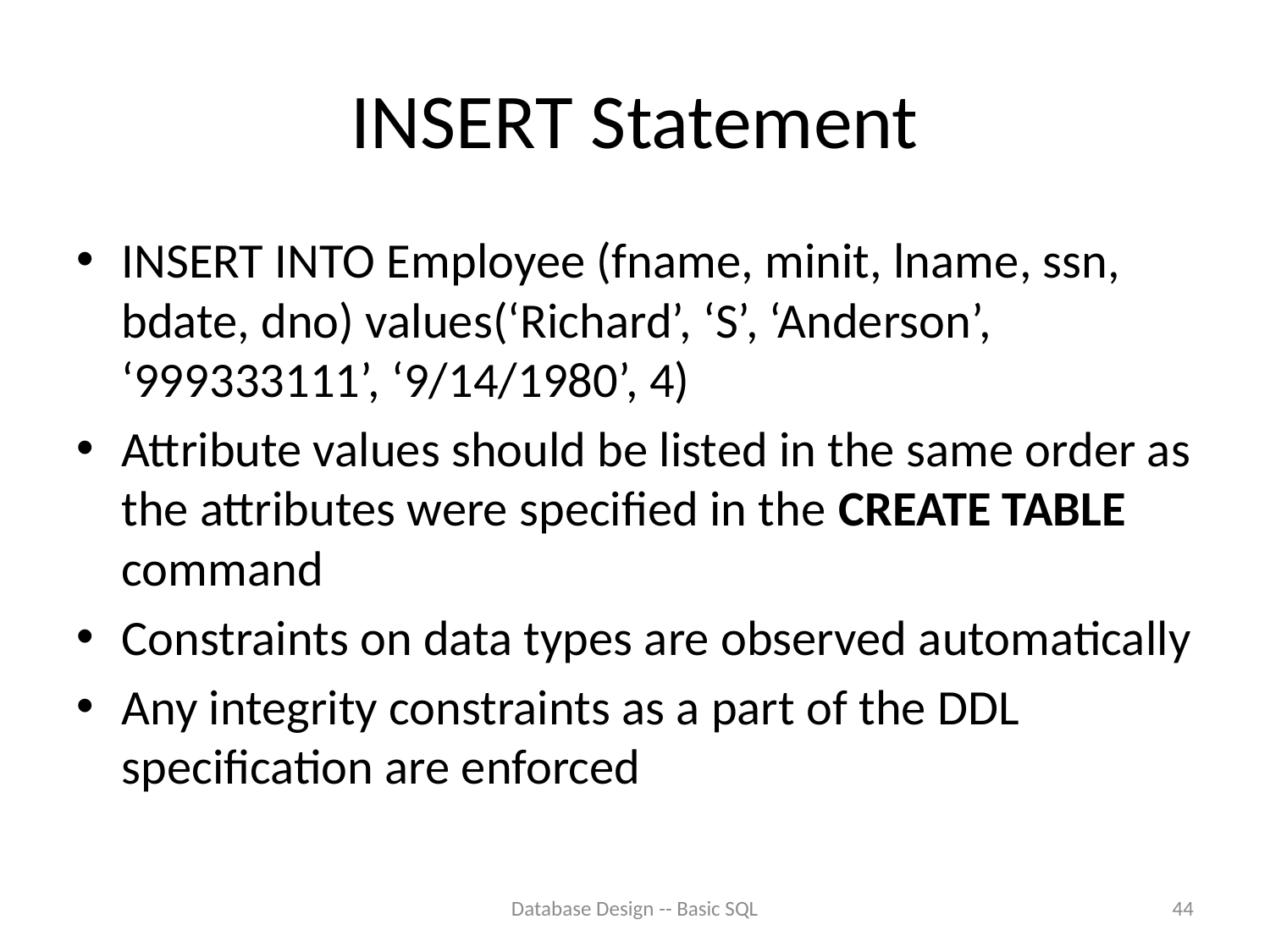

# INSERT Statement
INSERT INTO Employee (fname, minit, lname, ssn, bdate, dno) values(‘Richard’, ‘S’, ‘Anderson’, ‘999333111’, ‘9/14/1980’, 4)
Attribute values should be listed in the same order as the attributes were specified in the CREATE TABLE command
Constraints on data types are observed automatically
Any integrity constraints as a part of the DDL specification are enforced

Database Design -- Basic SQL
44